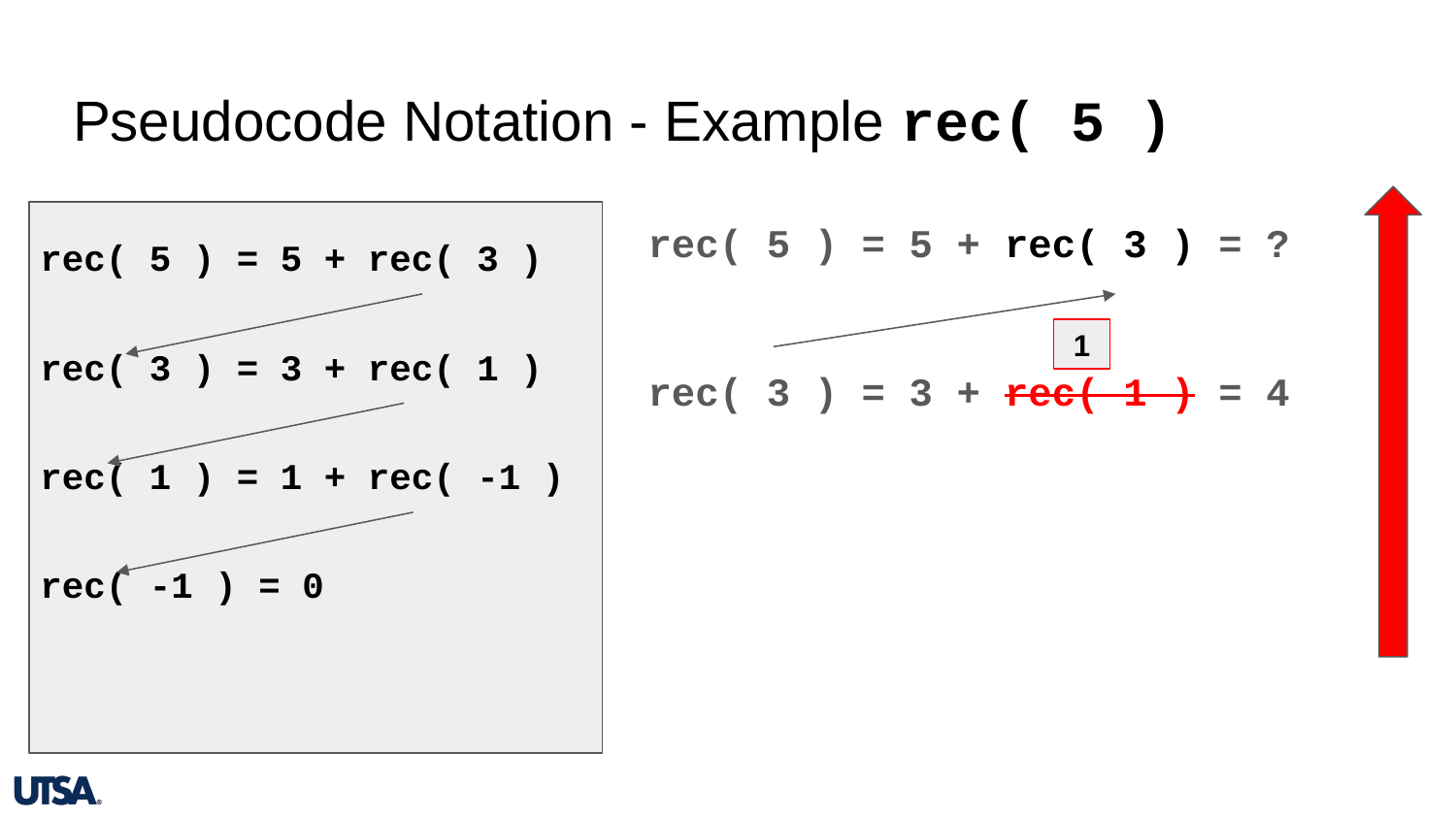

# Pseudocode Notation - Example rec( 5 )

rec( 5 ) = 5 + rec( 3 )

rec( 3 ) = 3 + rec( 1 )

rec( 1 ) = 1 + rec( -1 )

rec( -1 ) = 0

rec( 5 ) = 5 + rec( 3 ) = ?

rec( 3 ) = 3 + rec( 1 ) = 4

1